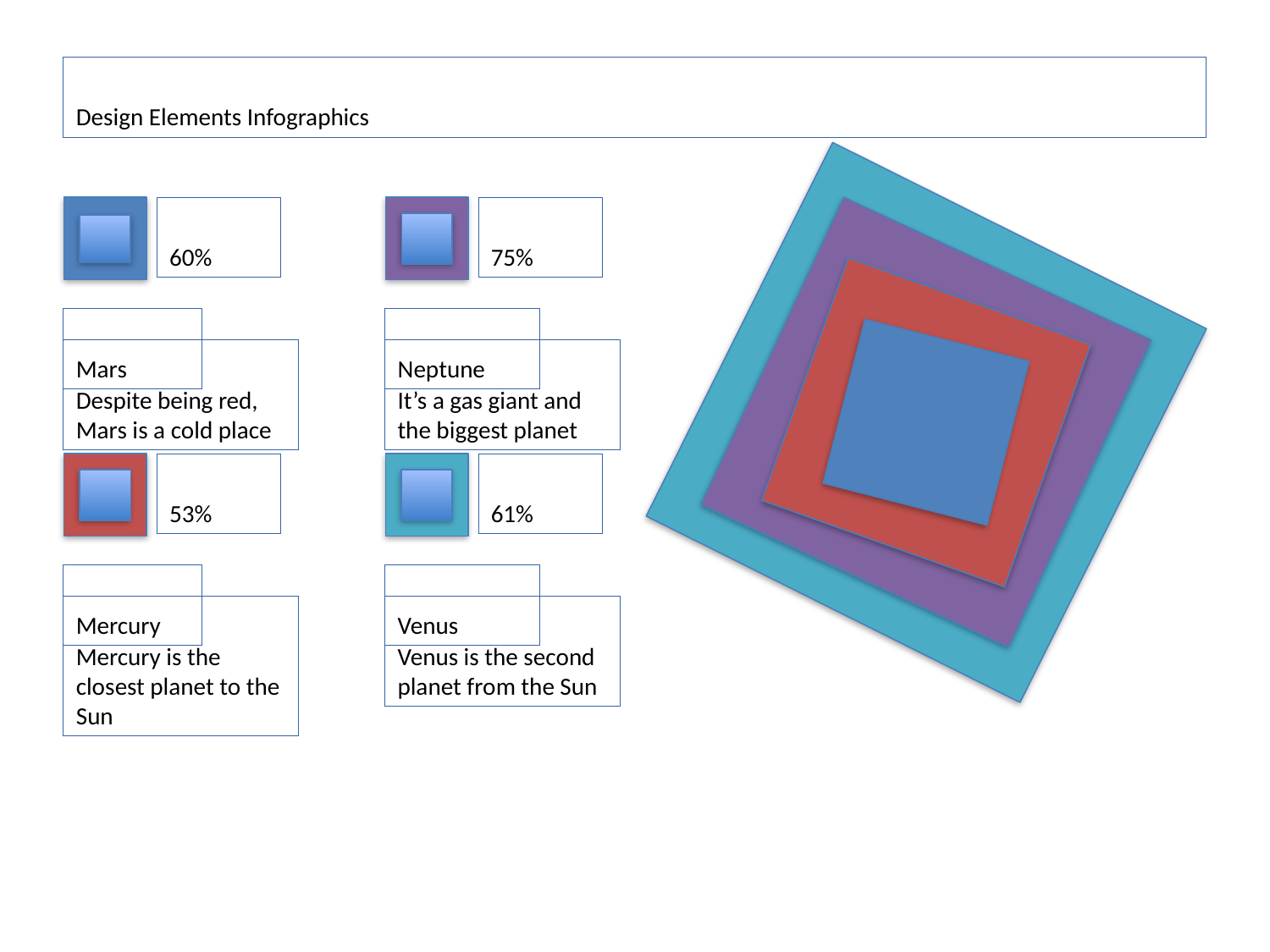

#

Design Elements Infographics

60%

75%

Mars

Neptune

Despite being red, Mars is a cold place

It’s a gas giant and the biggest planet

53%

61%

Mercury

Venus

Mercury is the closest planet to the Sun

Venus is the second planet from the Sun